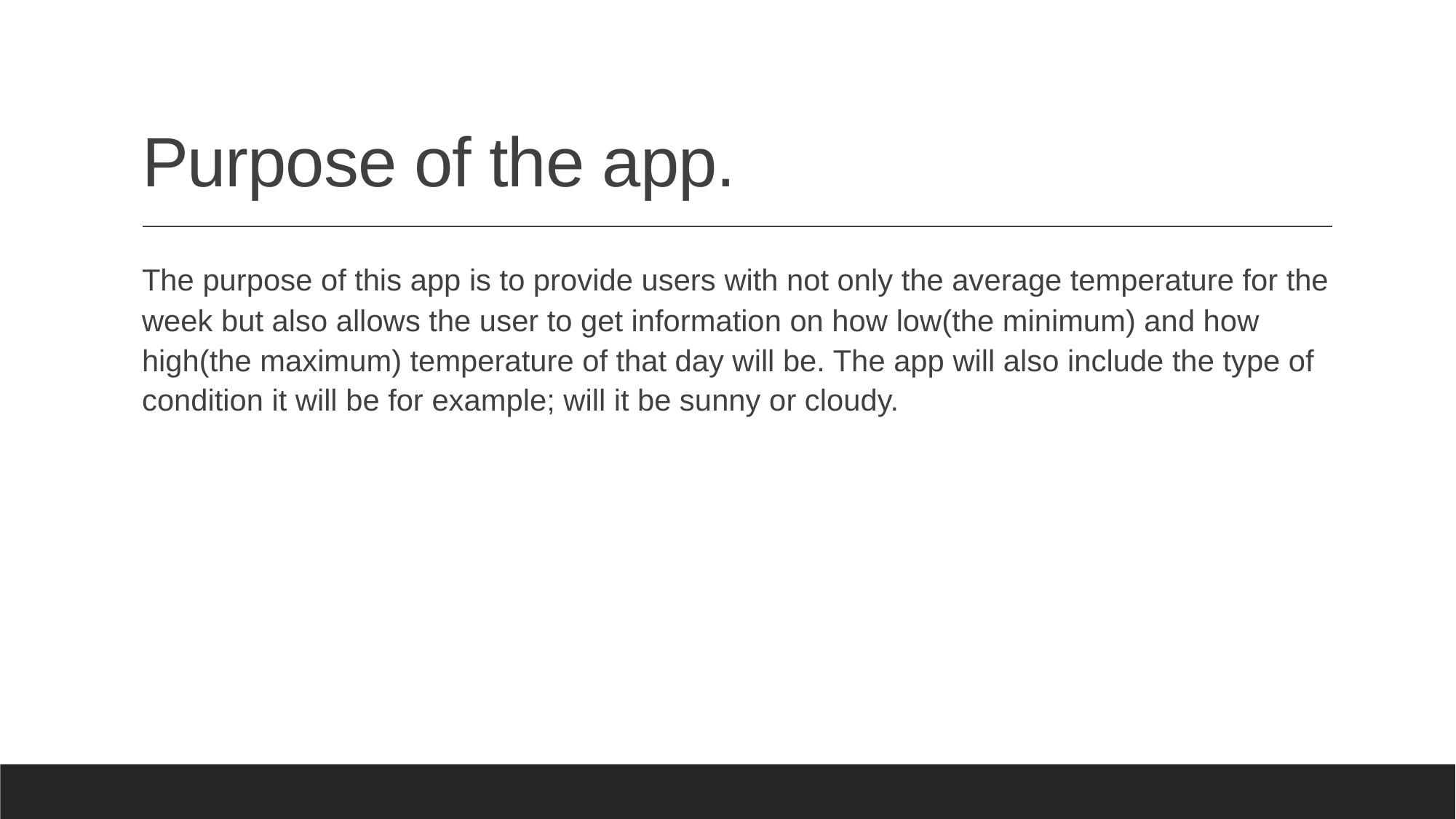

# Purpose of the app.
The purpose of this app is to provide users with not only the average temperature for the week but also allows the user to get information on how low(the minimum) and how high(the maximum) temperature of that day will be. The app will also include the type of condition it will be for example; will it be sunny or cloudy.